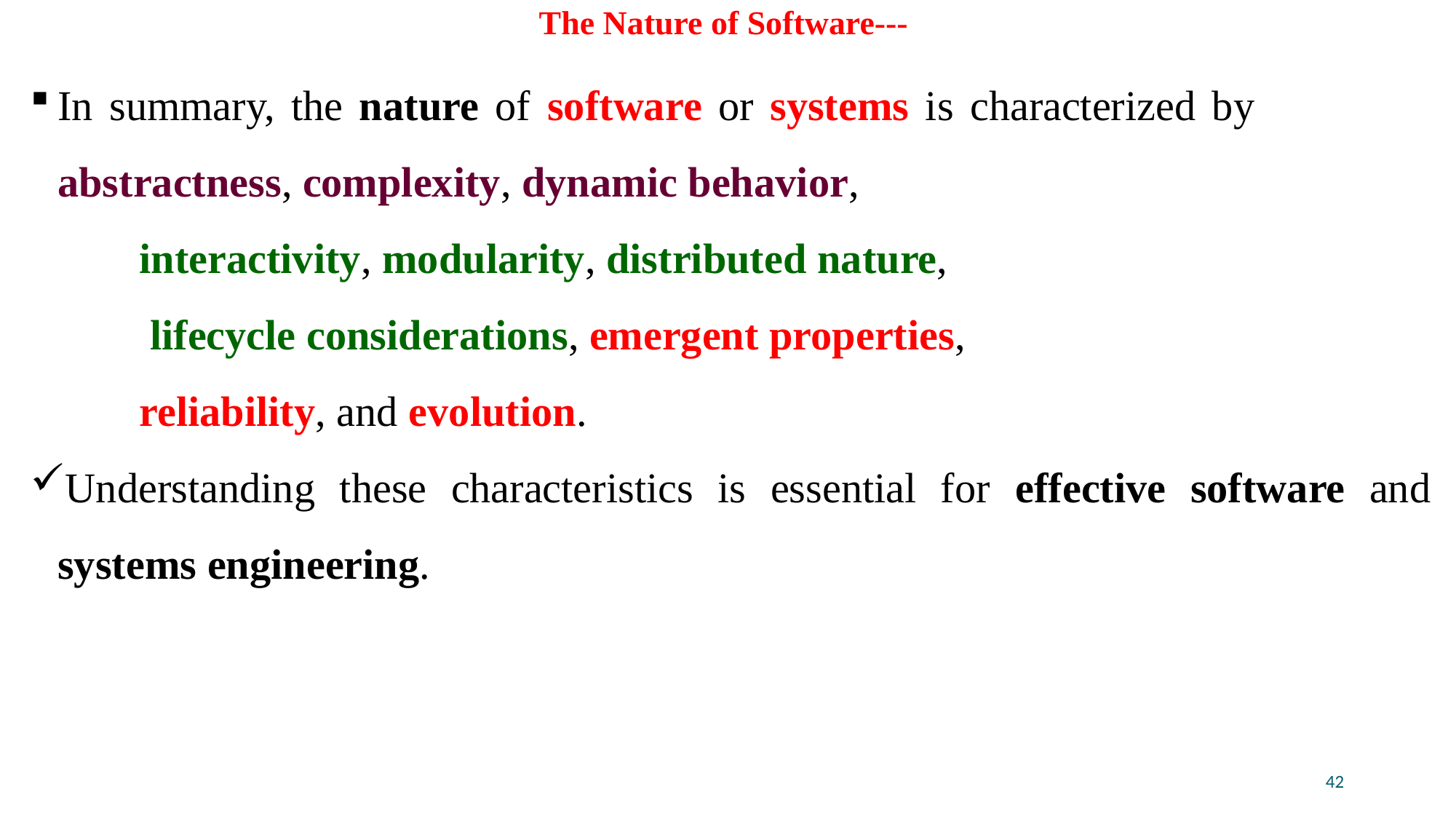

# The Nature of Software---
In summary, the nature of software or systems is characterized by 		abstractness, complexity, dynamic behavior,
	interactivity, modularity, distributed nature,
	 lifecycle considerations, emergent properties,
	reliability, and evolution.
Understanding these characteristics is essential for effective software and systems engineering.
42